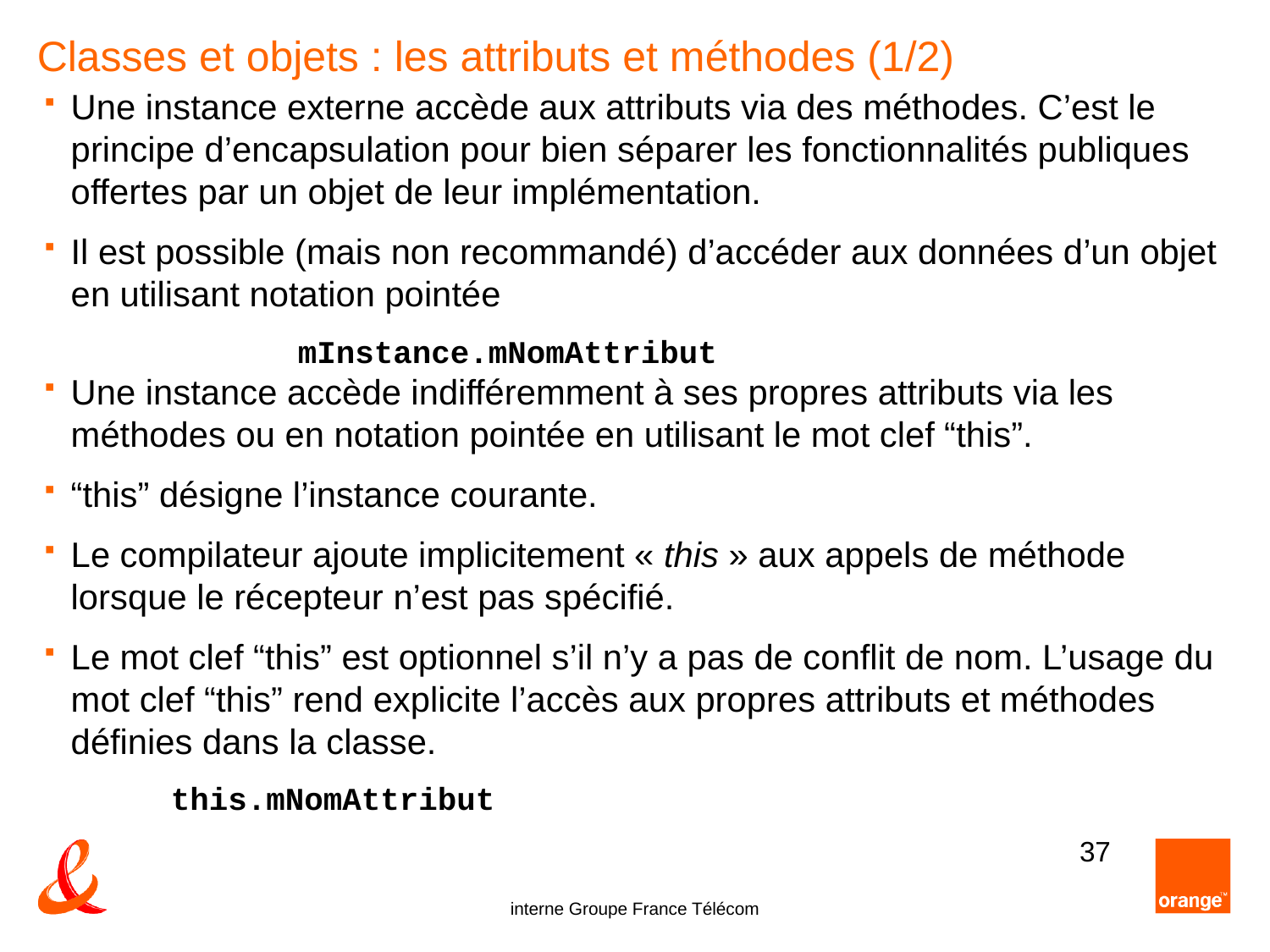

Classes et objets : les attributs et méthodes (1/2)
Une instance externe accède aux attributs via des méthodes. C’est le principe d’encapsulation pour bien séparer les fonctionnalités publiques offertes par un objet de leur implémentation.
Il est possible (mais non recommandé) d’accéder aux données d’un objet en utilisant notation pointée
		mInstance.mNomAttribut
Une instance accède indifféremment à ses propres attributs via les méthodes ou en notation pointée en utilisant le mot clef “this”.
“this” désigne l’instance courante.
Le compilateur ajoute implicitement « this » aux appels de méthode lorsque le récepteur n’est pas spécifié.
Le mot clef “this” est optionnel s’il n’y a pas de conflit de nom. L’usage du mot clef “this” rend explicite l’accès aux propres attributs et méthodes définies dans la classe.
	this.mNomAttribut

37